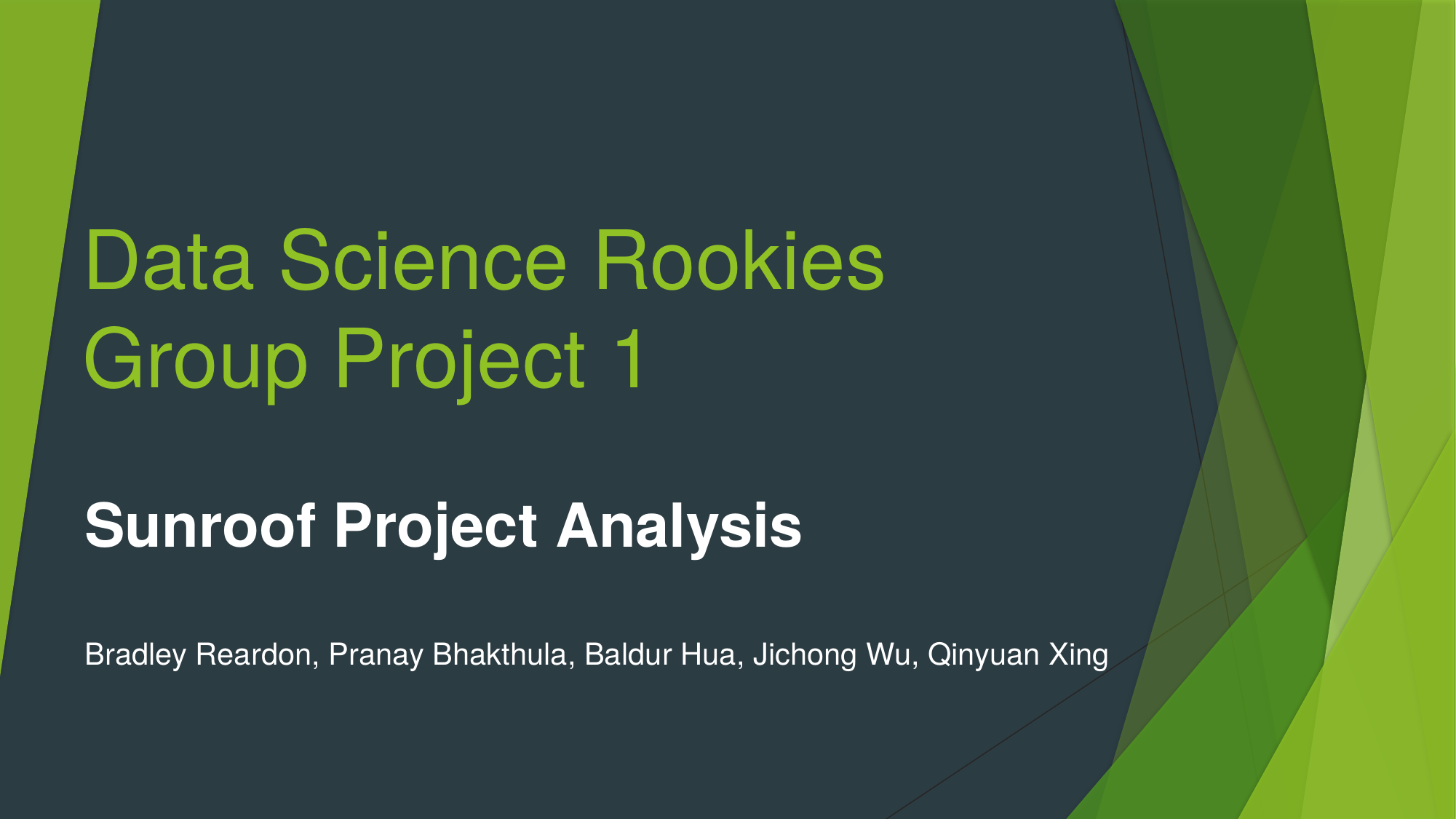

# Data Science Rookies           Group Project 1
Sunroof Project Analysis
Bradley Reardon, Pranay Bhakthula, Baldur Hua, Jichong Wu, Qinyuan Xing